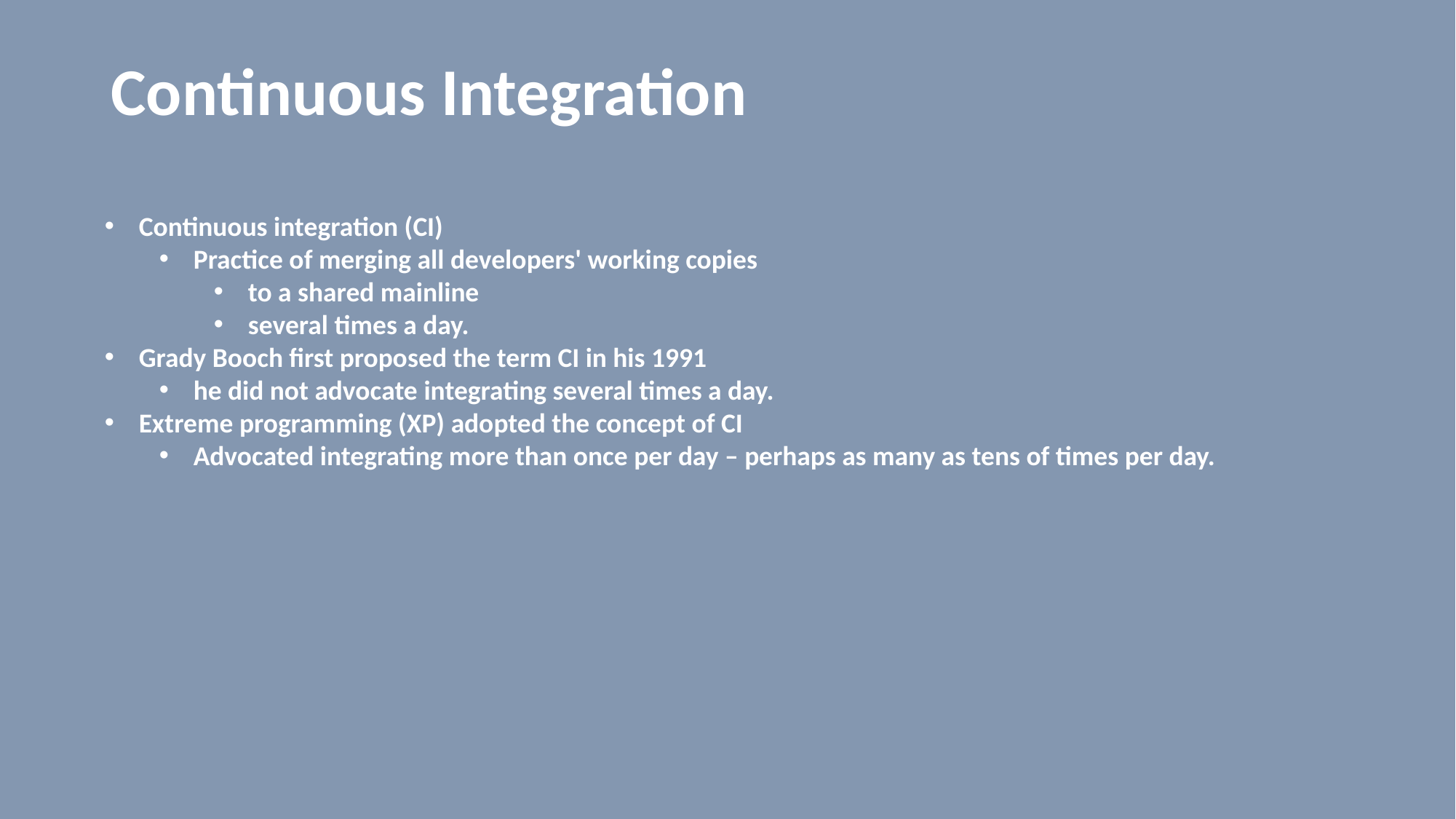

# Continuous Integration
Continuous integration (CI)
Practice of merging all developers' working copies
to a shared mainline
several times a day.
Grady Booch first proposed the term CI in his 1991
he did not advocate integrating several times a day.
Extreme programming (XP) adopted the concept of CI
Advocated integrating more than once per day – perhaps as many as tens of times per day.